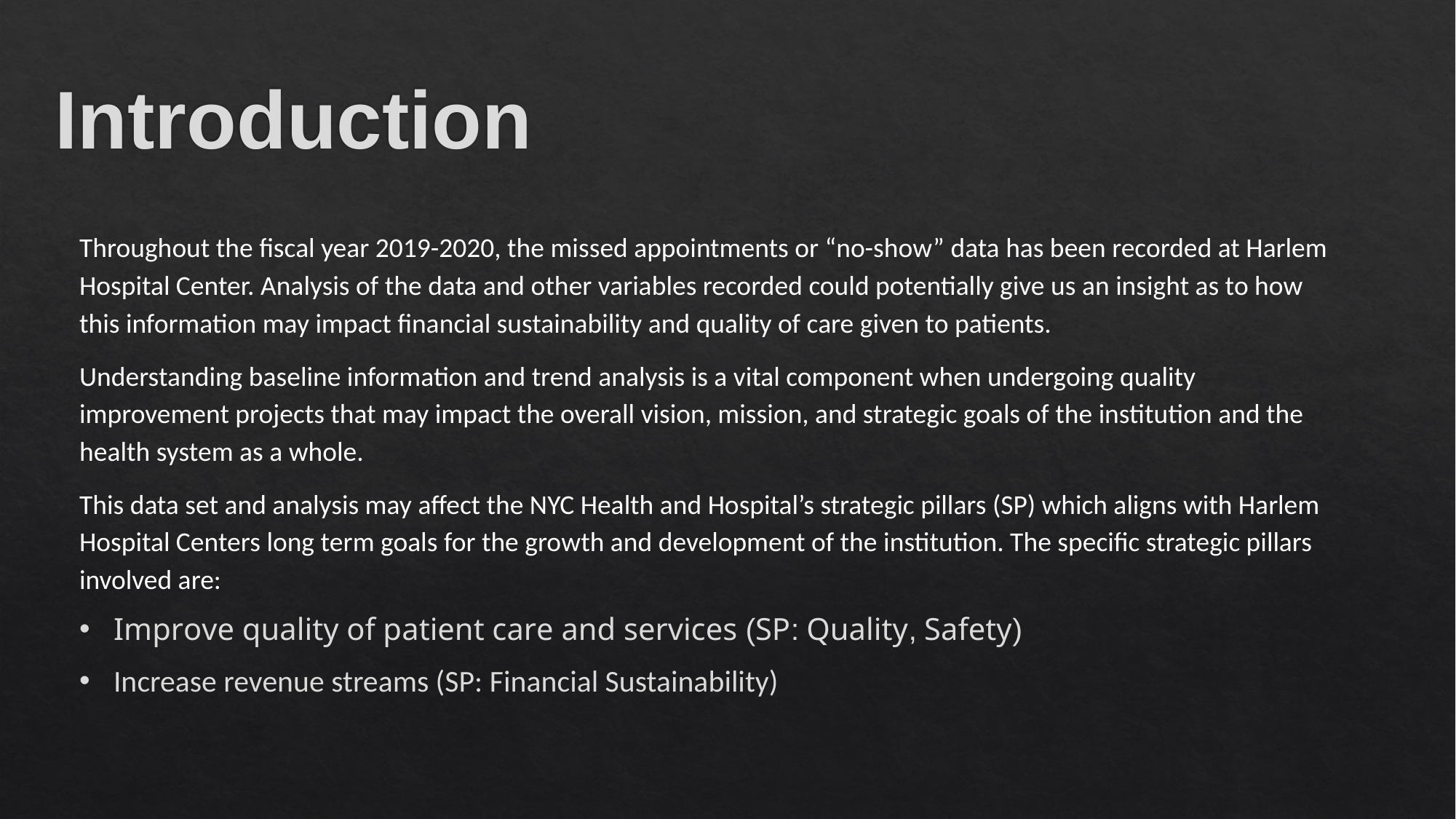

# Introduction
Throughout the fiscal year 2019-2020, the missed appointments or “no-show” data has been recorded at Harlem Hospital Center. Analysis of the data and other variables recorded could potentially give us an insight as to how this information may impact financial sustainability and quality of care given to patients.
Understanding baseline information and trend analysis is a vital component when undergoing quality improvement projects that may impact the overall vision, mission, and strategic goals of the institution and the health system as a whole.
This data set and analysis may affect the NYC Health and Hospital’s strategic pillars (SP) which aligns with Harlem Hospital Centers long term goals for the growth and development of the institution. The specific strategic pillars involved are:
Improve quality of patient care and services (SP: Quality, Safety)
Increase revenue streams (SP: Financial Sustainability)